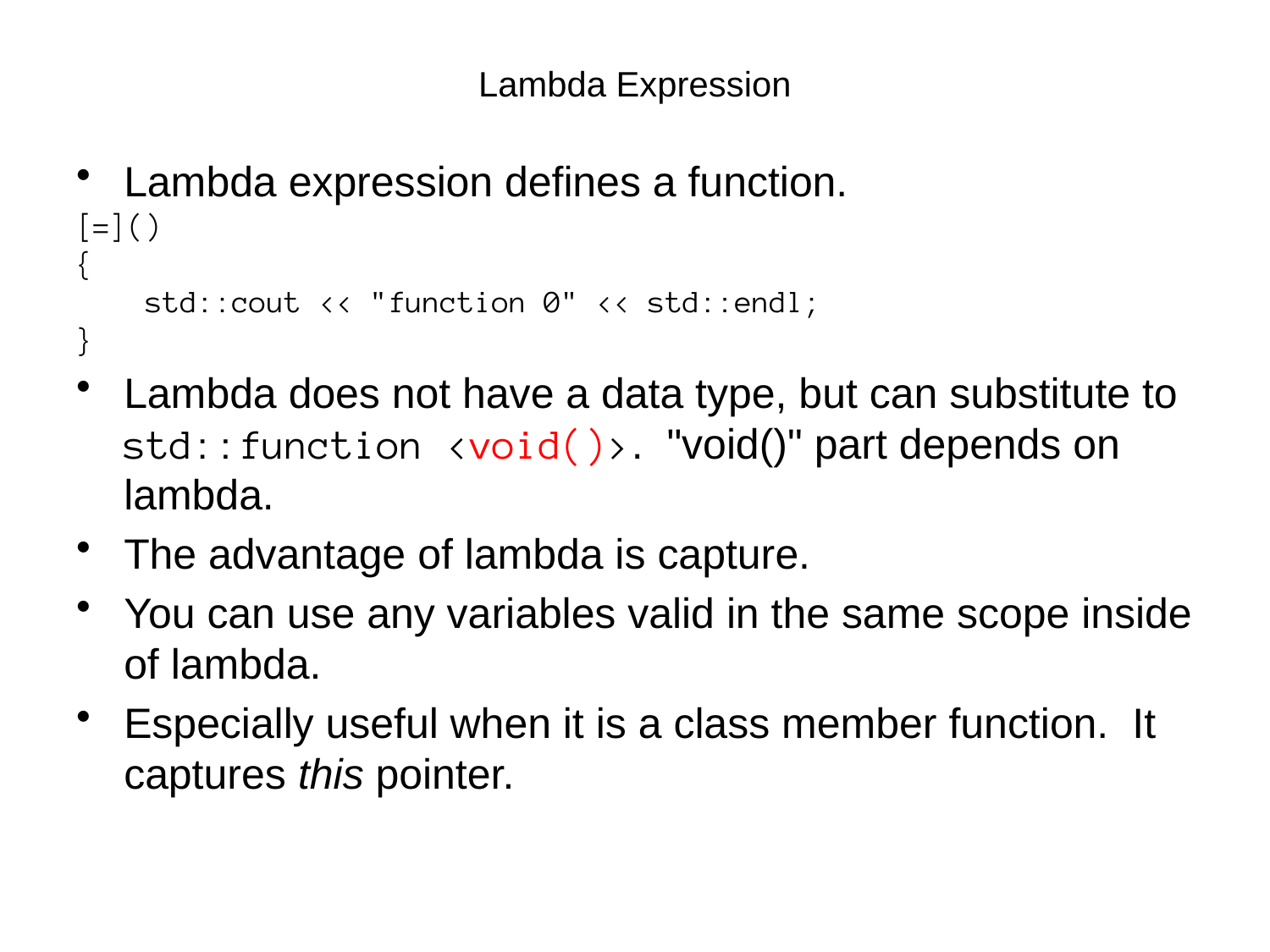

# Lambda Expression
Lambda expression defines a function.
[=]()
{
    std::cout << "function 0" << std::endl;
}
Lambda does not have a data type, but can substitute to std::function <void()>.  "void()" part depends on lambda.
The advantage of lambda is capture.
You can use any variables valid in the same scope inside of lambda.
Especially useful when it is a class member function.  It captures this pointer.